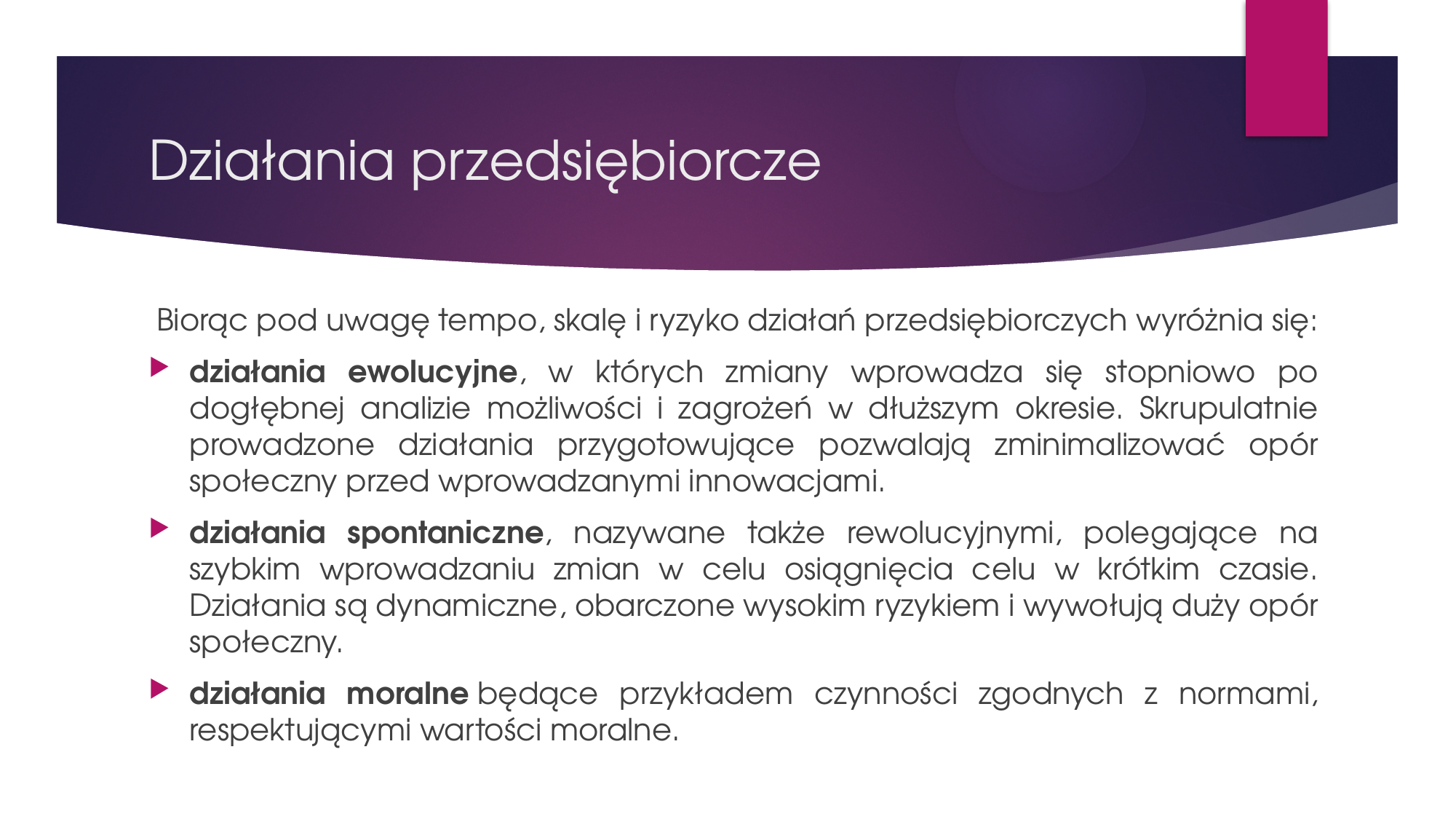

# Działania przedsiębiorcze
 Biorąc pod uwagę tempo, skalę i ryzyko działań przedsiębiorczych wyróżnia się:
działania ewolucyjne, w których zmiany wprowadza się stopniowo po dogłębnej analizie możliwości i zagrożeń w dłuższym okresie. Skrupulatnie prowadzone działania przygotowujące pozwalają zminimalizować opór społeczny przed wprowadzanymi innowacjami.
działania spontaniczne, nazywane także rewolucyjnymi, polegające na szybkim wprowadzaniu zmian w celu osiągnięcia celu w krótkim czasie. Działania są dynamiczne, obarczone wysokim ryzykiem i wywołują duży opór społeczny.
działania moralne będące przykładem czynności zgodnych z normami, respektującymi wartości moralne.